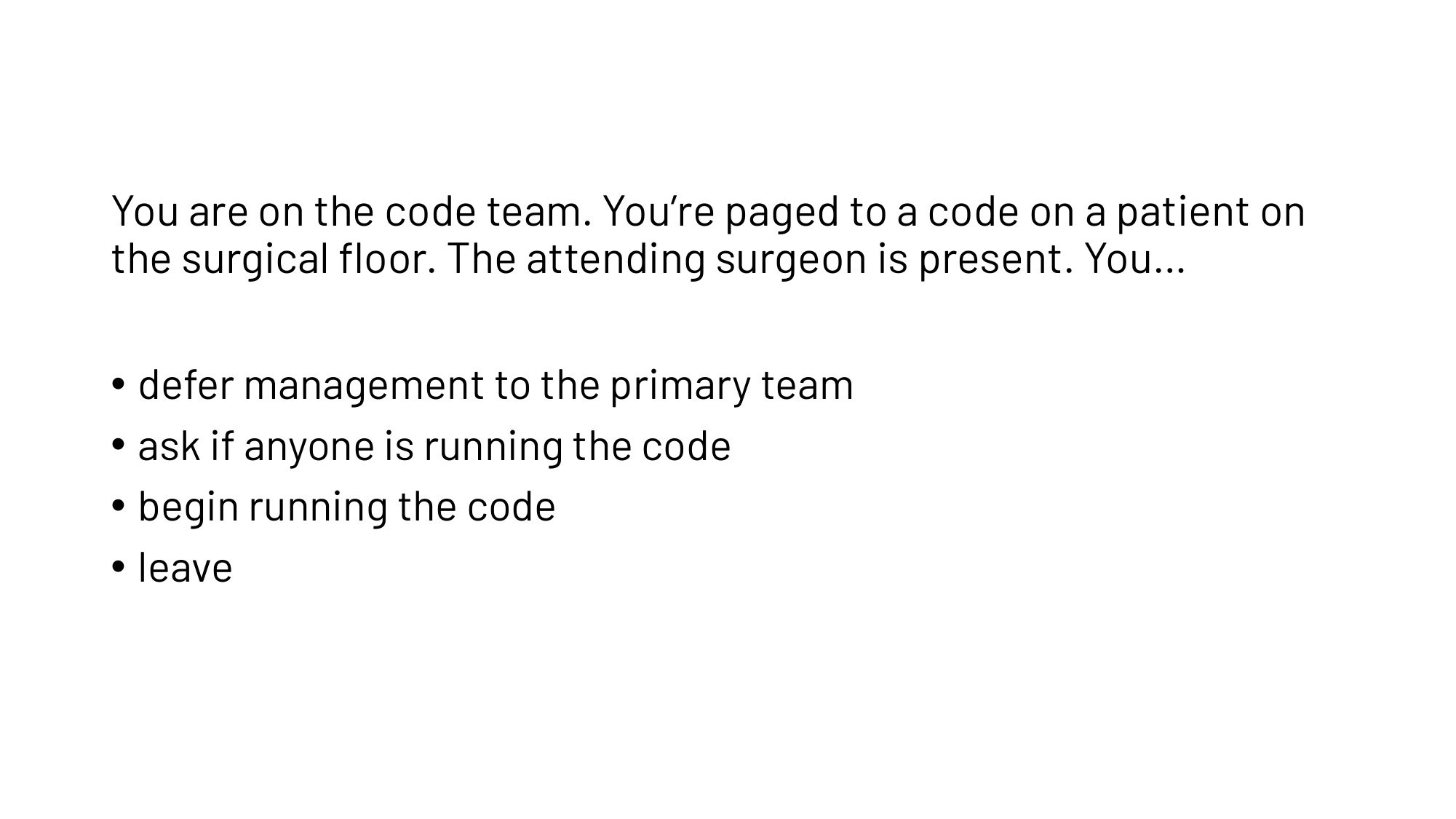

# You are on the code team. You’re paged to a code on a patient on the surgical floor. The attending surgeon is present. You…
defer management to the primary team
ask if anyone is running the code
begin running the code
leave